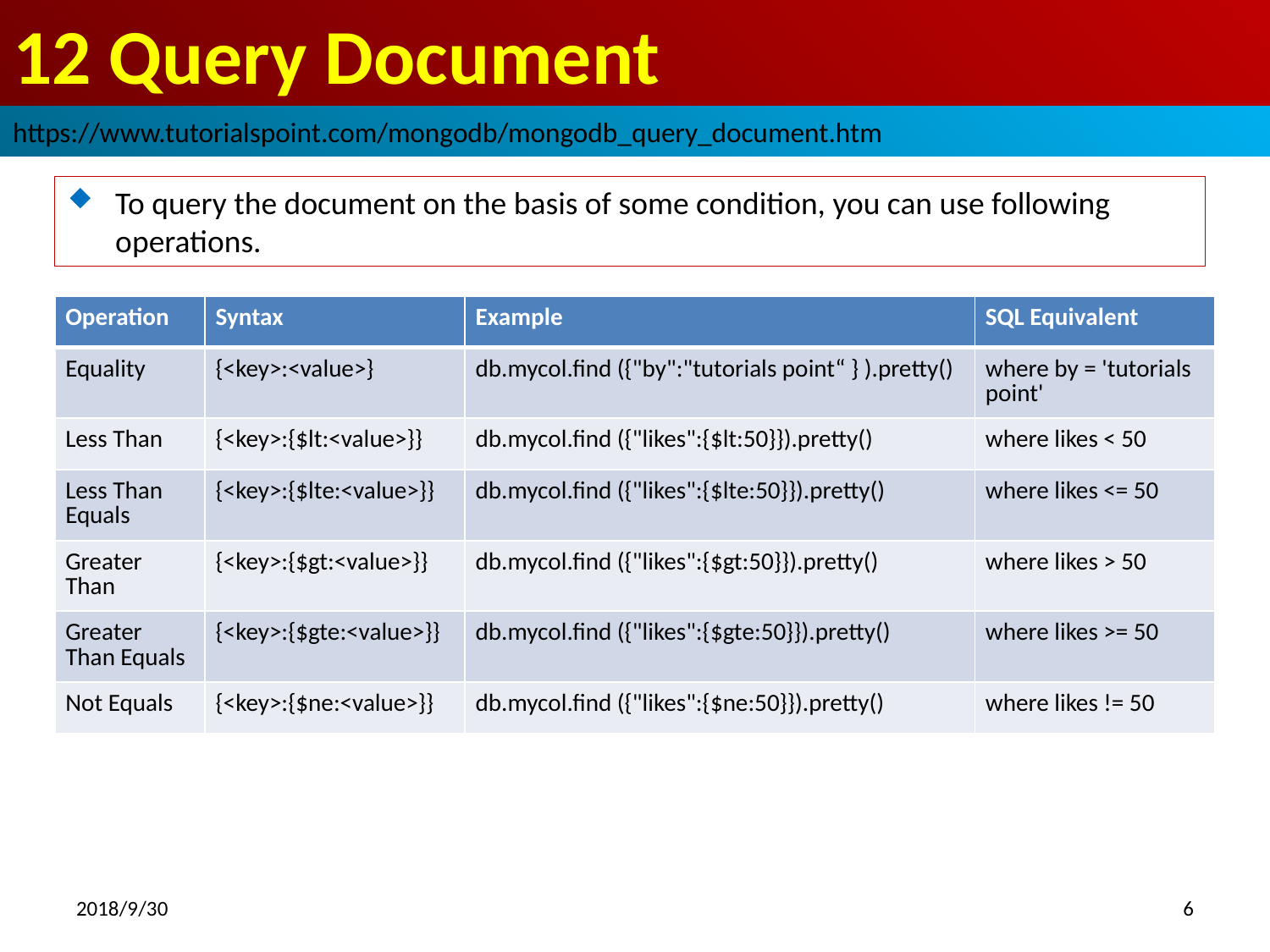

# 12 Query Document
https://www.tutorialspoint.com/mongodb/mongodb_query_document.htm
To query the document on the basis of some condition, you can use following operations.
| Operation | Syntax | Example | SQL Equivalent |
| --- | --- | --- | --- |
| Equality | {<key>:<value>} | db.mycol.find ({"by":"tutorials point“ } ).pretty() | where by = 'tutorials point' |
| Less Than | {<key>:{$lt:<value>}} | db.mycol.find ({"likes":{$lt:50}}).pretty() | where likes < 50 |
| Less Than Equals | {<key>:{$lte:<value>}} | db.mycol.find ({"likes":{$lte:50}}).pretty() | where likes <= 50 |
| Greater Than | {<key>:{$gt:<value>}} | db.mycol.find ({"likes":{$gt:50}}).pretty() | where likes > 50 |
| Greater Than Equals | {<key>:{$gte:<value>}} | db.mycol.find ({"likes":{$gte:50}}).pretty() | where likes >= 50 |
| Not Equals | {<key>:{$ne:<value>}} | db.mycol.find ({"likes":{$ne:50}}).pretty() | where likes != 50 |
2018/9/30
6